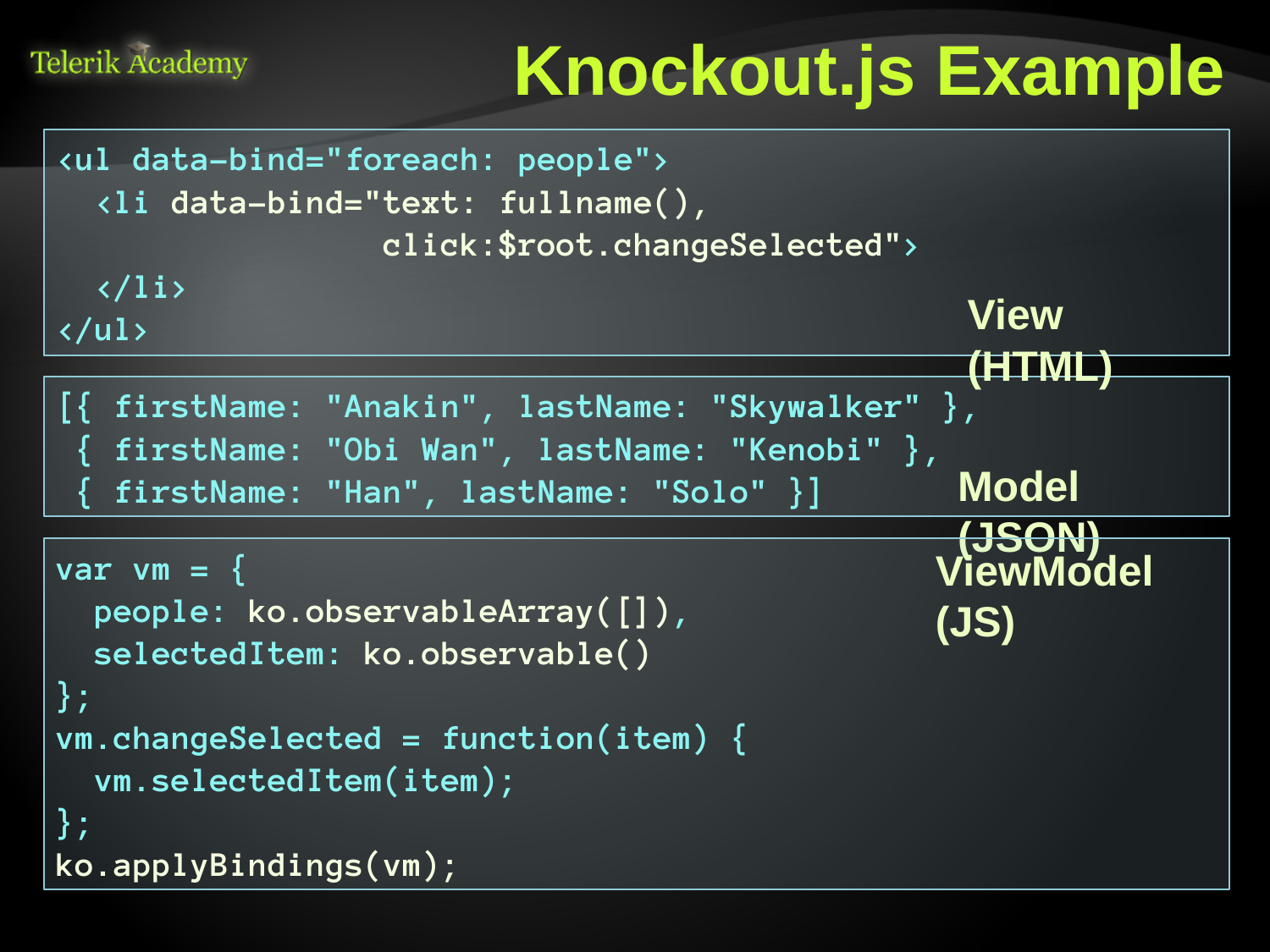

# Knockout.js Example
<ul data-bind="foreach: people">
  <li data-bind="text: fullname(),
                 click:$root.changeSelected">
  </li>
</ul>
View (HTML)
[{ firstName: "Anakin", lastName: "Skywalker" },
 { firstName: "Obi Wan", lastName: "Kenobi" },
 { firstName: "Han", lastName: "Solo" }]
Model (JSON)
ViewModel (JS)
var vm = {
  people: ko.observableArray([]),
  selectedItem: ko.observable()
};
vm.changeSelected = function(item) {
  vm.selectedItem(item);
};
ko.applyBindings(vm);